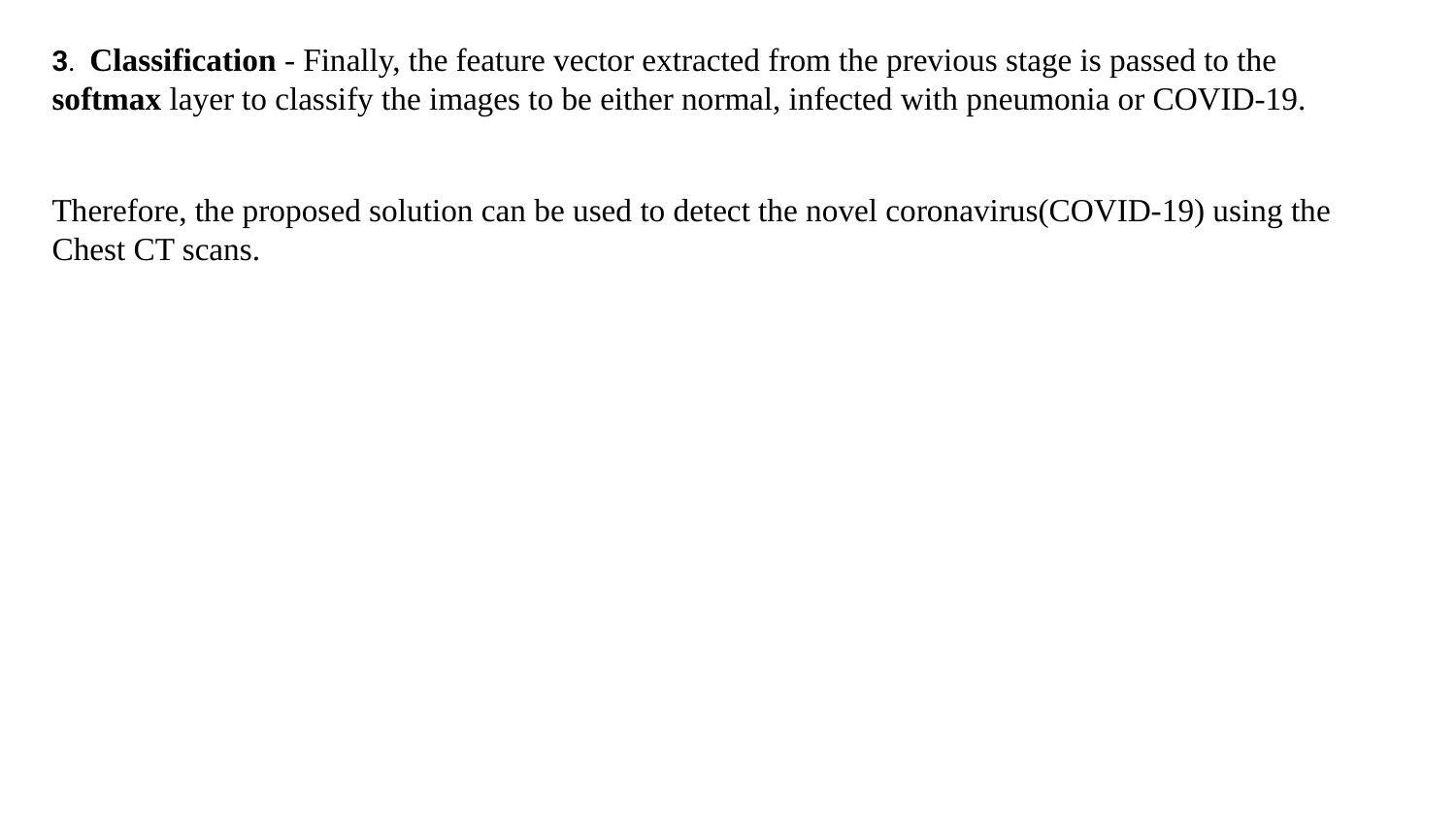

3.  Classification - Finally, the feature vector extracted from the previous stage is passed to the softmax layer to classify the images to be either normal, infected with pneumonia or COVID-19.

Therefore, the proposed solution can be used to detect the novel coronavirus(COVID-19) using the Chest CT scans.